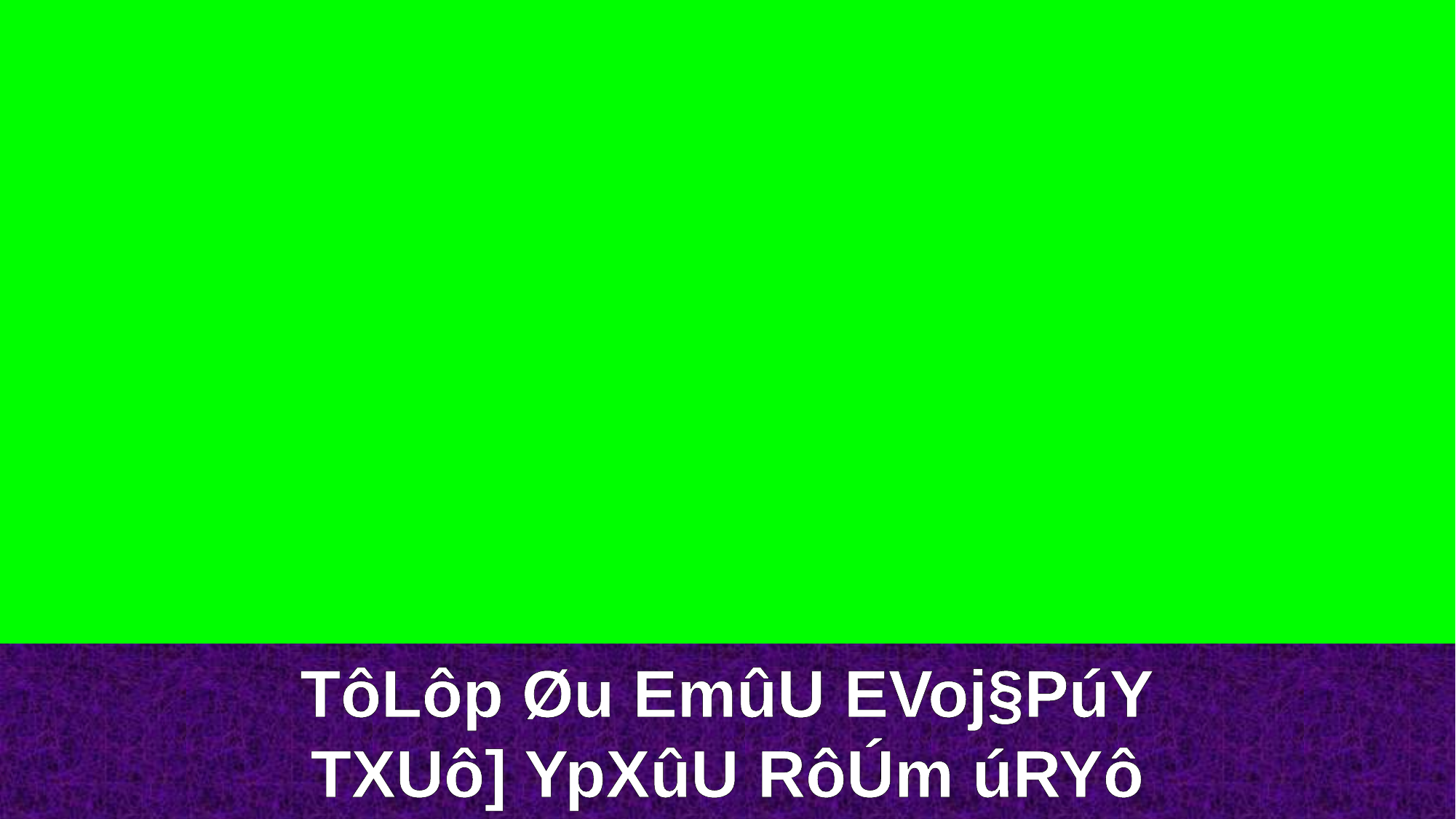

TôLôp Øu EmûU EVoj§PúY
TXUô] YpXûU RôÚm úRYô